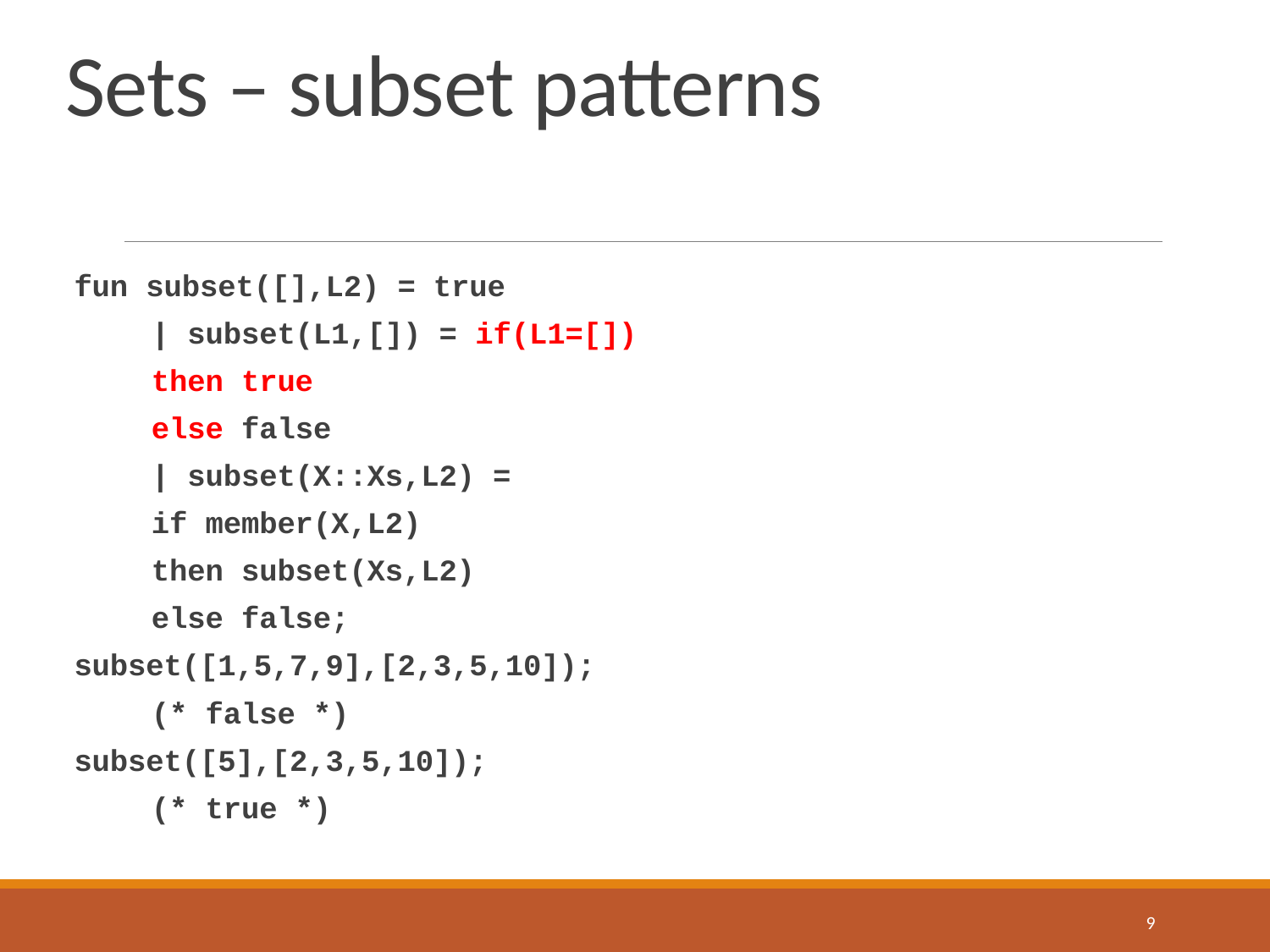

# Sets – subset patterns
fun subset([],L2) = true
	| subset(L1,[]) = if(L1=[])
		then true
		else false
	| subset(X::Xs,L2) =
		if member(X,L2)
			then subset(Xs,L2)
			else false;
subset([1,5,7,9],[2,3,5,10]);
	(* false *)
subset([5],[2,3,5,10]);
	(* true *)
9